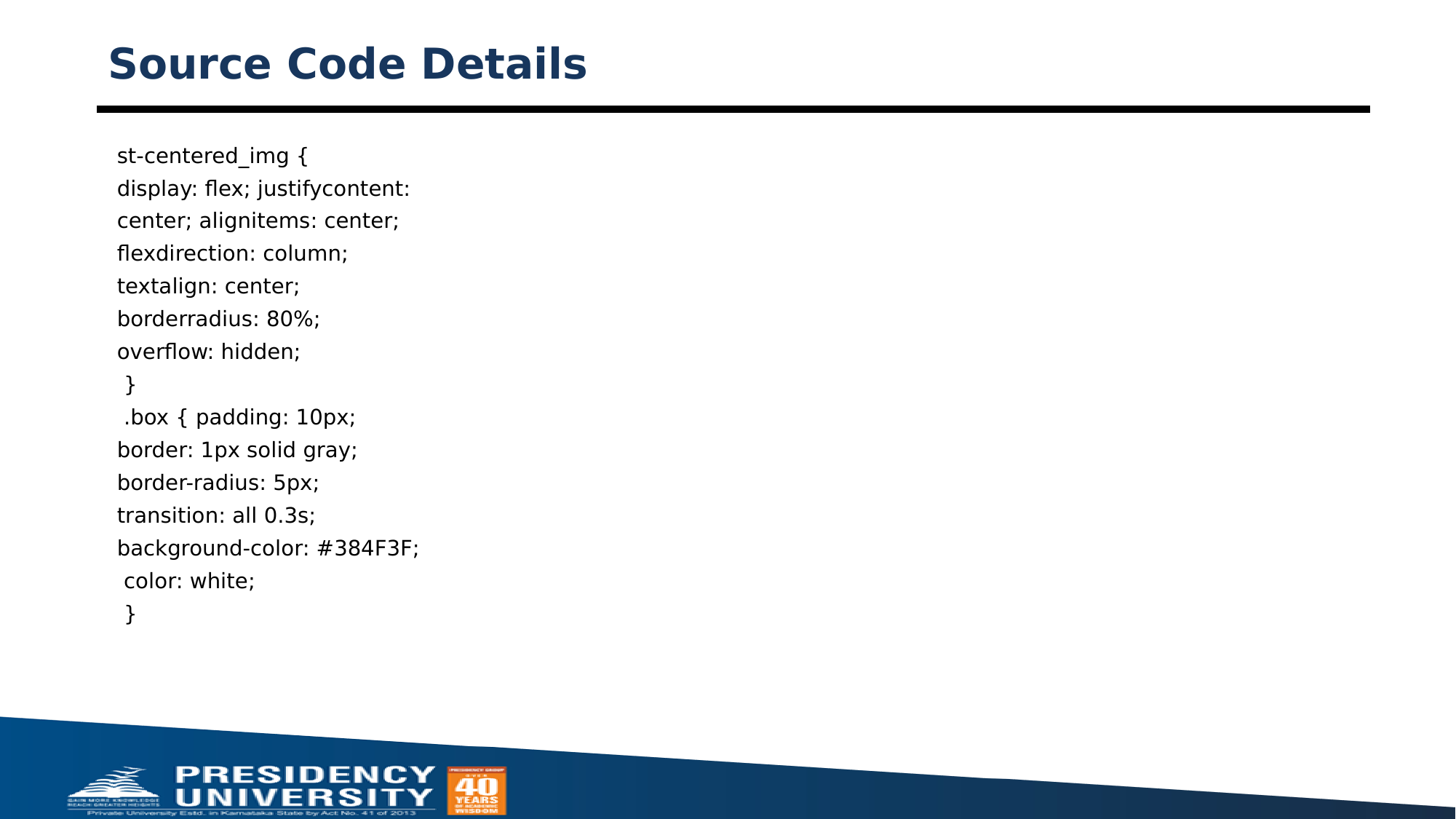

# Source Code Details
st-centered_img {
display: flex; justifycontent:
center; alignitems: center;
flexdirection: column;
textalign: center;
borderradius: 80%;
overflow: hidden;
 }
 .box { padding: 10px;
border: 1px solid gray;
border-radius: 5px;
transition: all 0.3s;
background-color: #384F3F;
 color: white;
 }